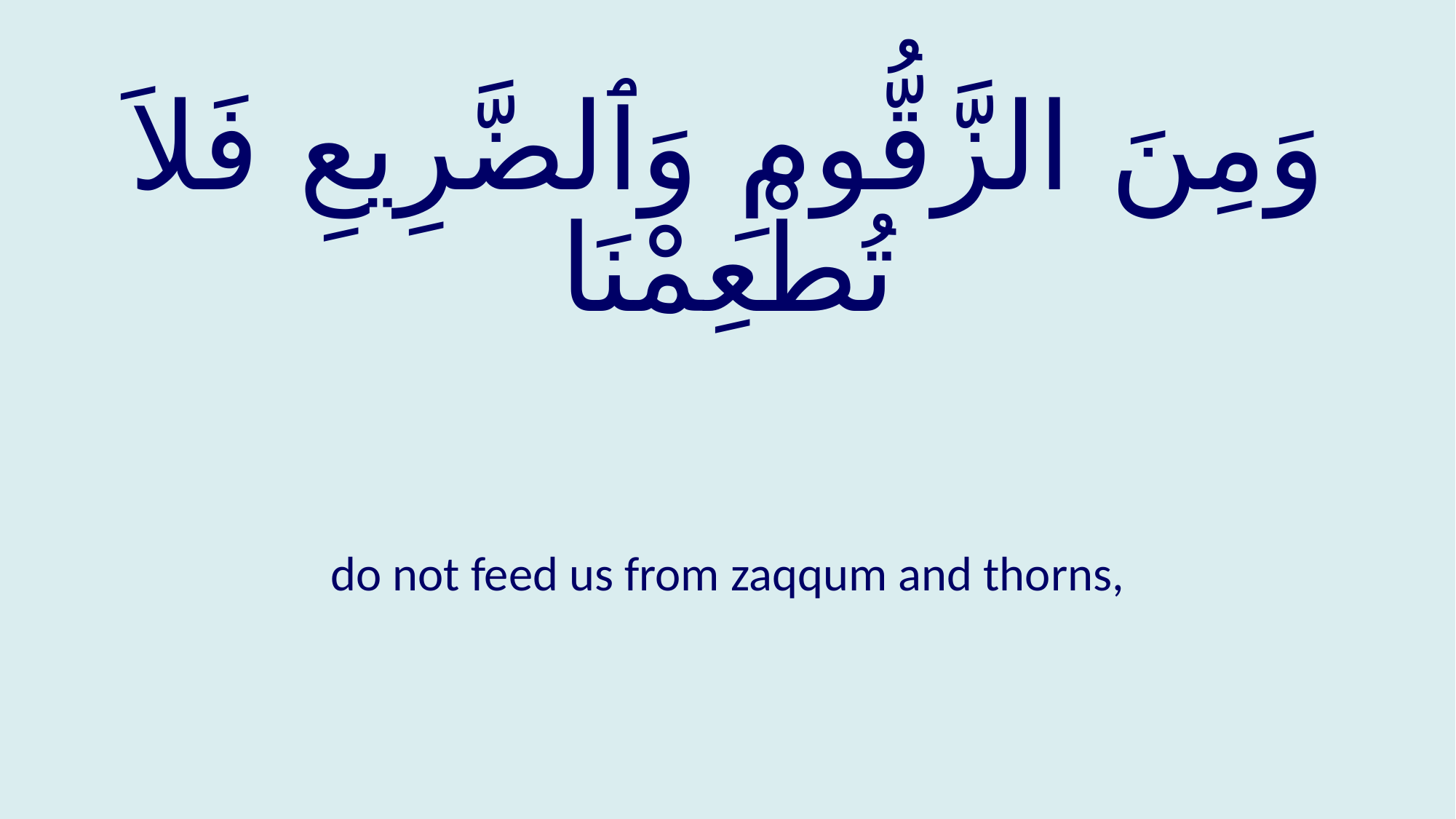

# وَمِنَ الزَّقُّومِ وَٱلضَّرِيعِ فَلاَ تُطْعِمْنَا
do not feed us from zaqqum and thorns,